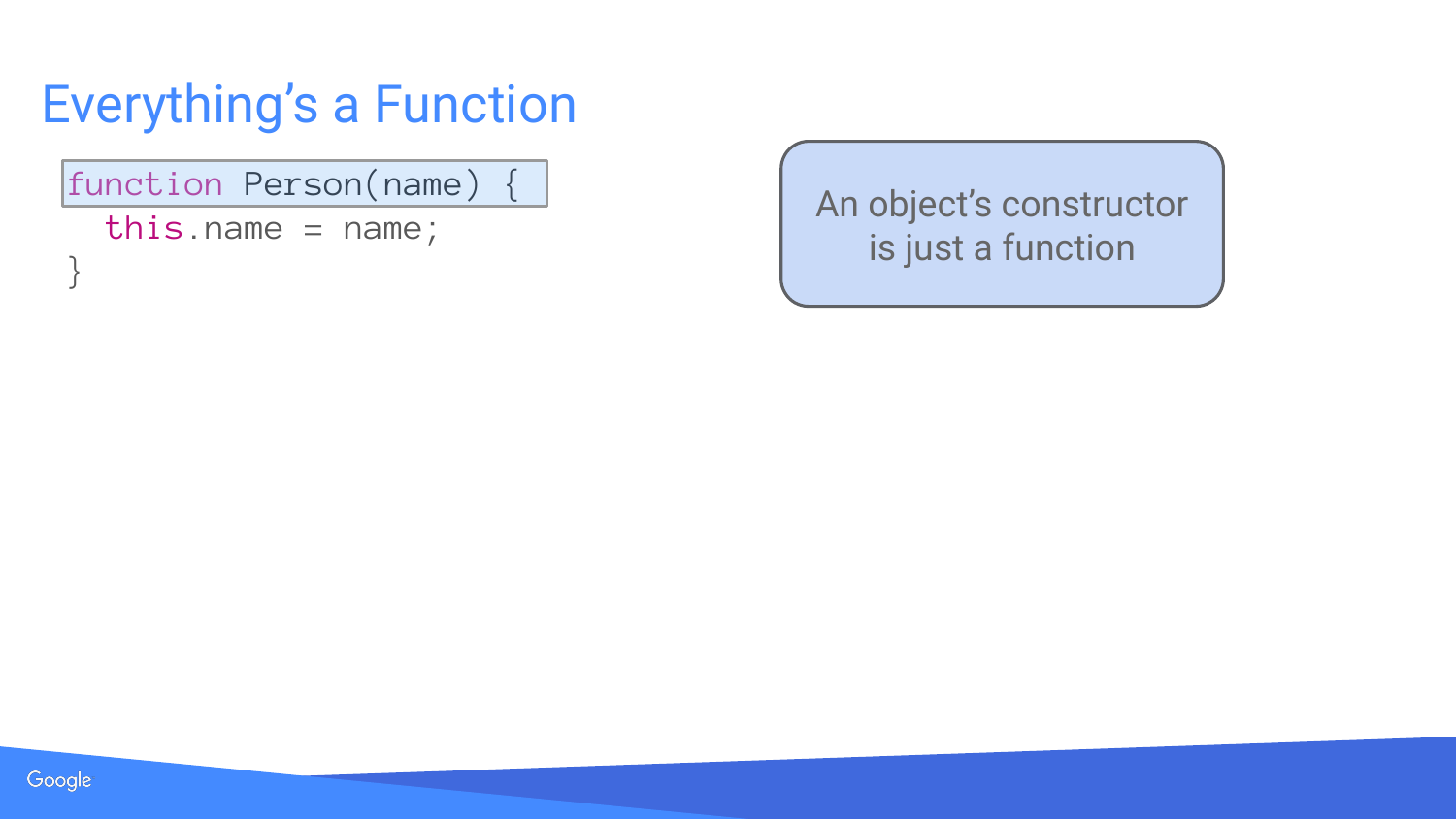

# Everything’s a Function
An object’s constructor is just a function
function Person(name) {
  this.name = name;
}